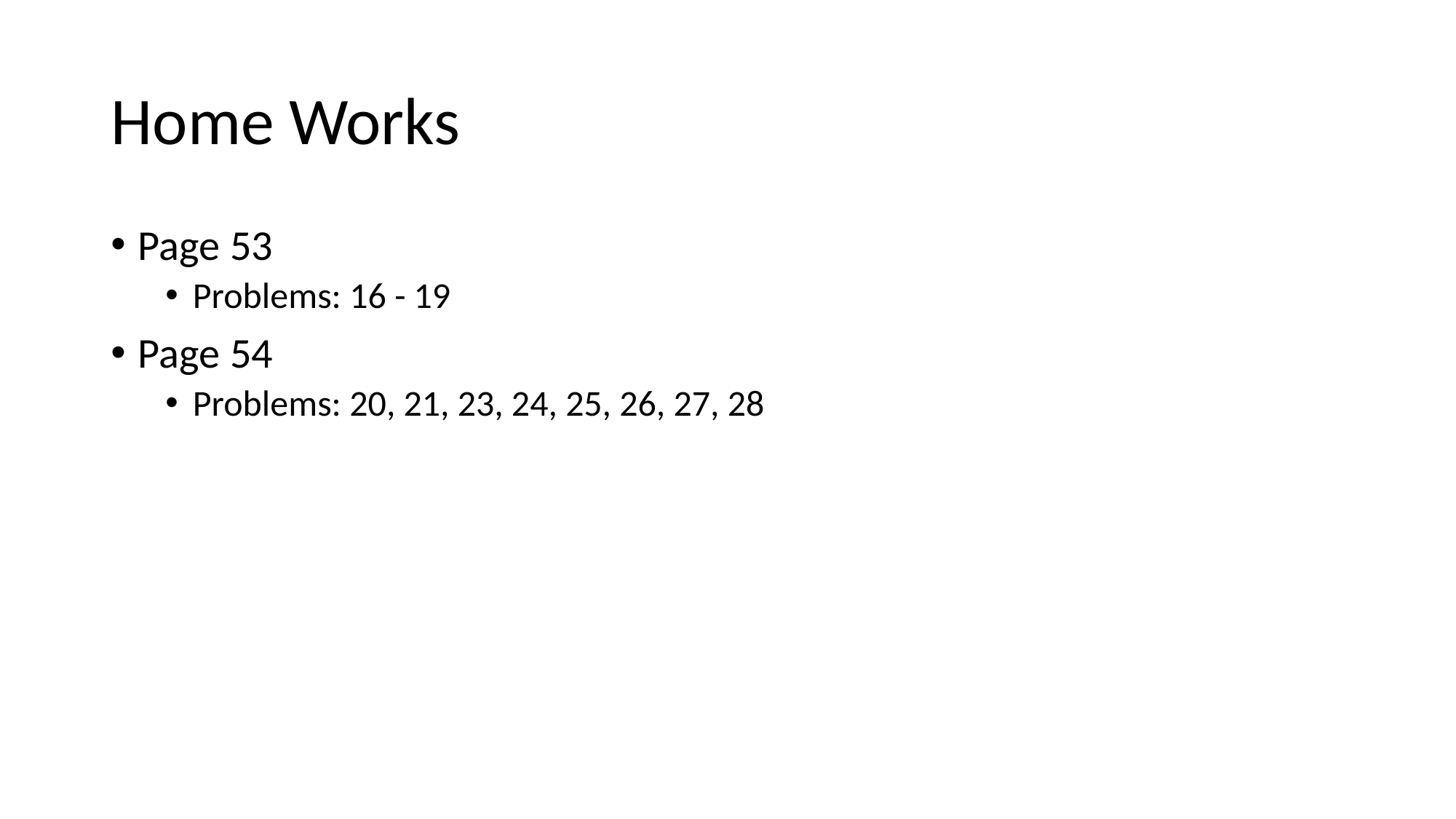

# Home Works
Page 53
Problems: 16 - 19
Page 54
Problems: 20, 21, 23, 24, 25, 26, 27, 28